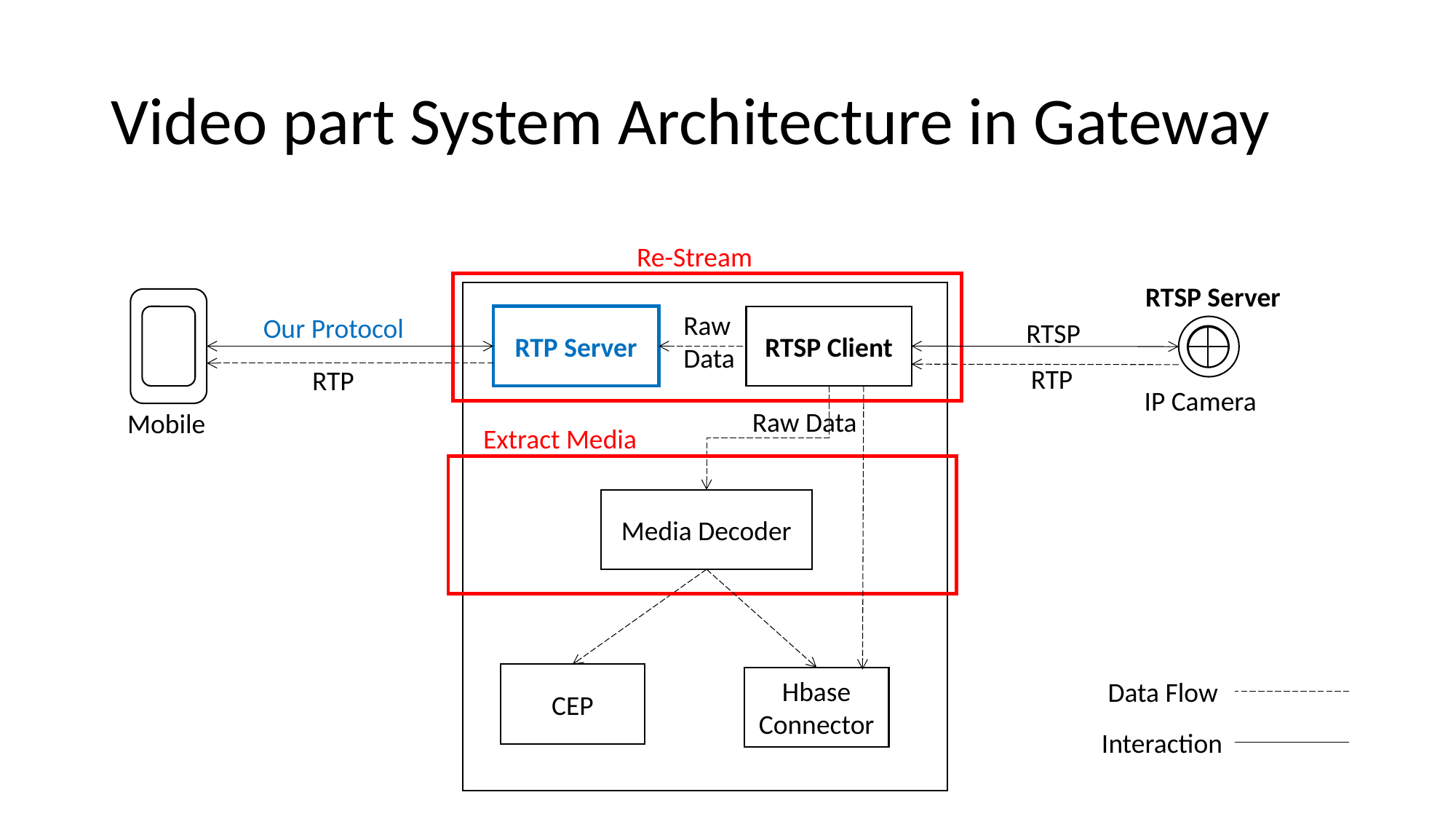

# Video part System Architecture in Gateway
Re-Stream

RTSP Server

Raw Data
Our Protocol
RTP Server
RTSP Client
RTSP

RTP
RTP
IP Camera
Raw Data
Mobile
Extract Media

Media Decoder
CEP
Hbase Connector
Data Flow
Interaction